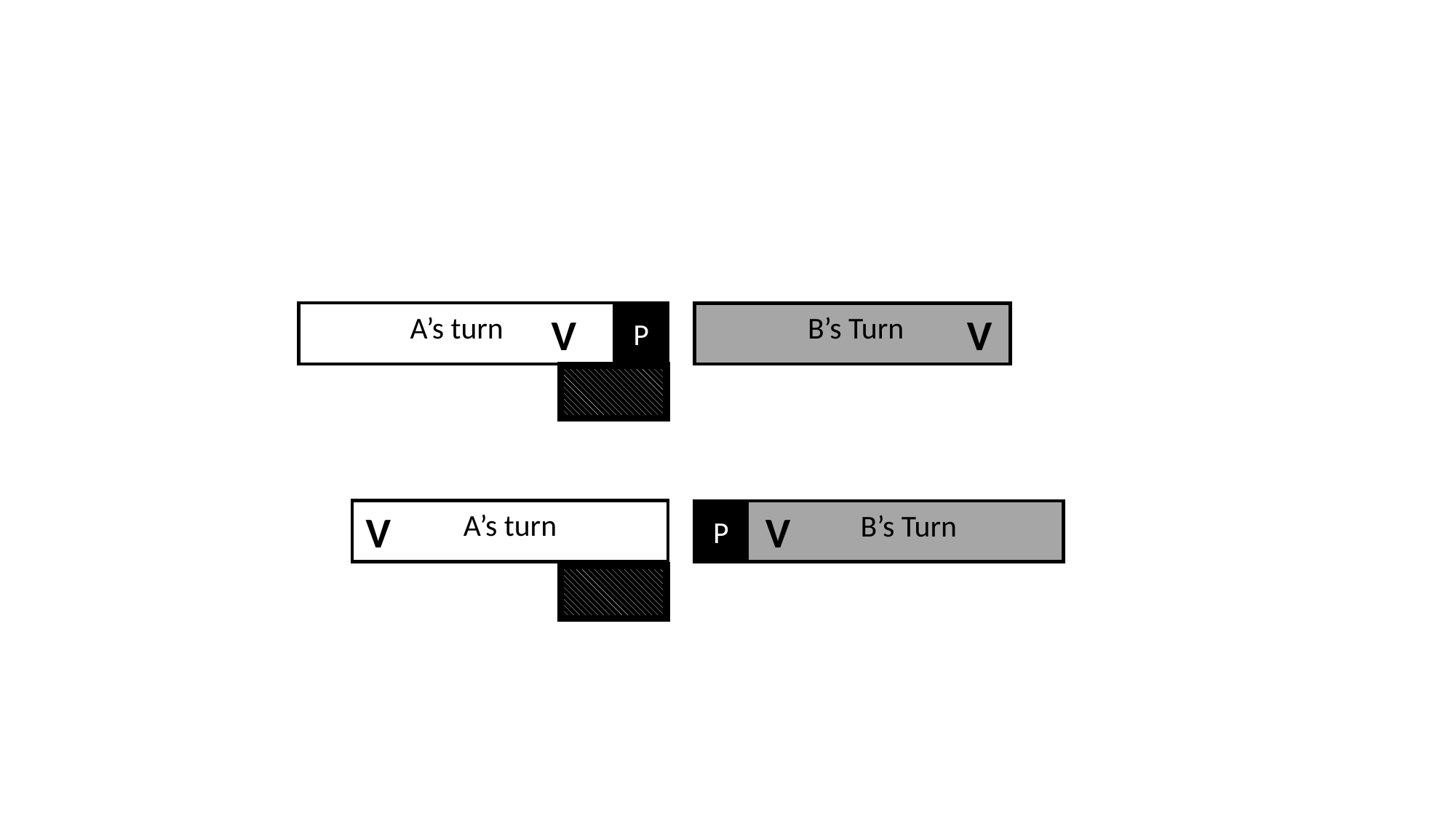

V
V
P
A’s turn
 B’s Turn

V
V
A’s turn
 B’s Turn
P